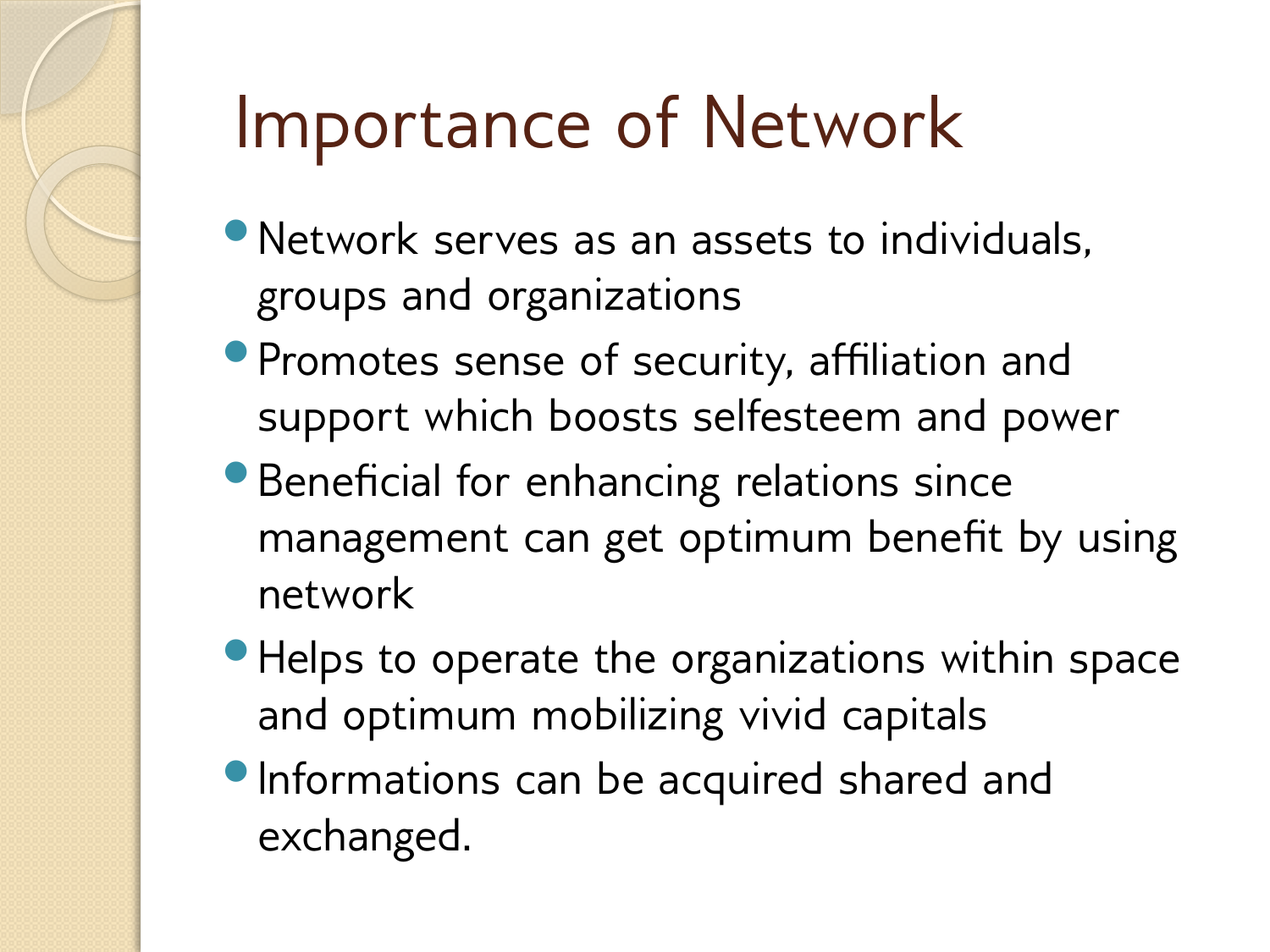

# Importance of Network
Network serves as an assets to individuals, groups and organizations
Promotes sense of security, affiliation and support which boosts selfesteem and power
Beneficial for enhancing relations since management can get optimum benefit by using network
Helps to operate the organizations within space and optimum mobilizing vivid capitals
Informations can be acquired shared and exchanged.